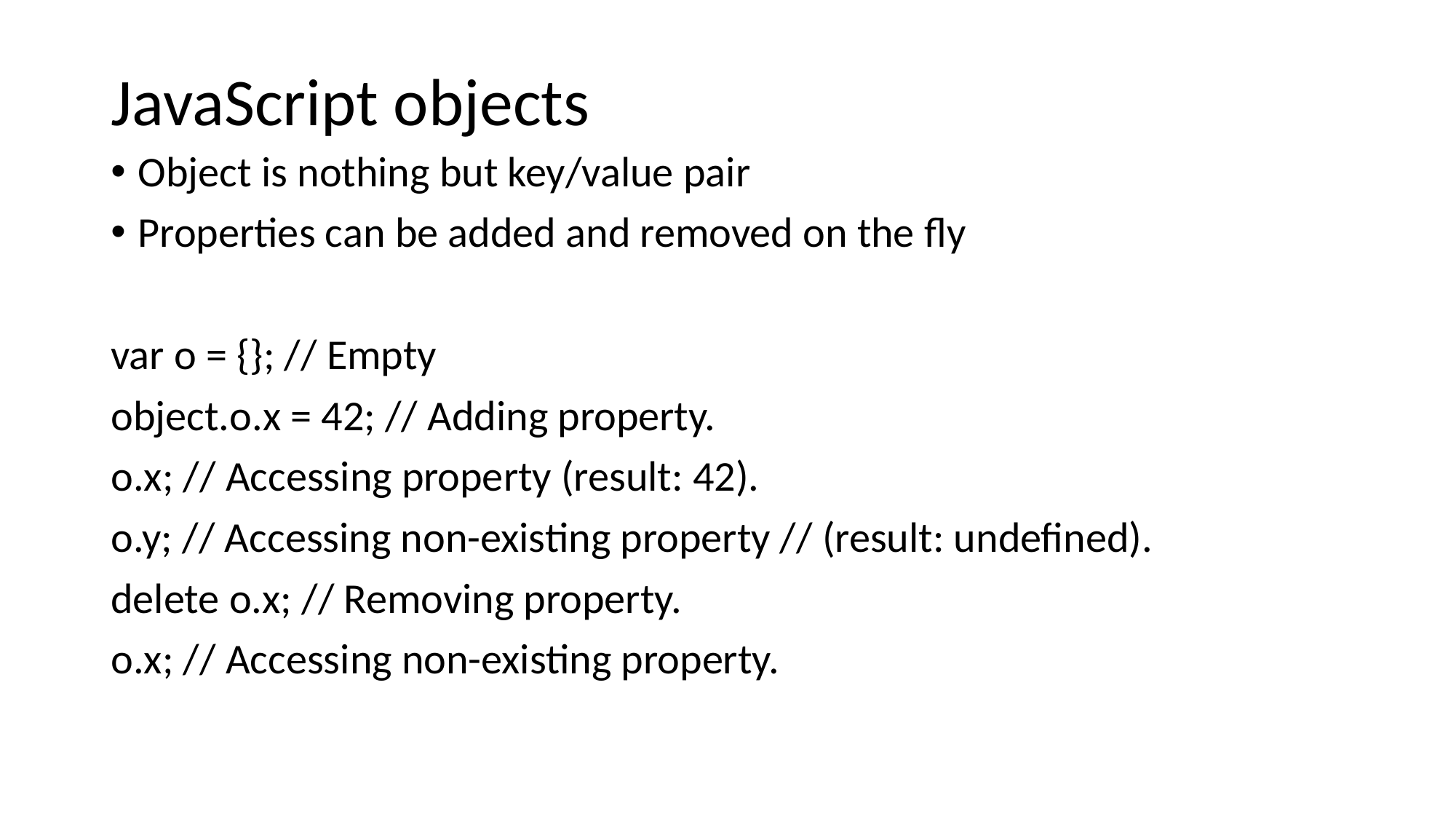

# JavaScript objects
Object is nothing but key/value pair
Properties can be added and removed on the fly

var o = {}; // Empty
object.o.x = 42; // Adding property.
o.x; // Accessing property (result: 42).
o.y; // Accessing non-existing property // (result: undefined).
delete o.x; // Removing property.
o.x; // Accessing non-existing property.